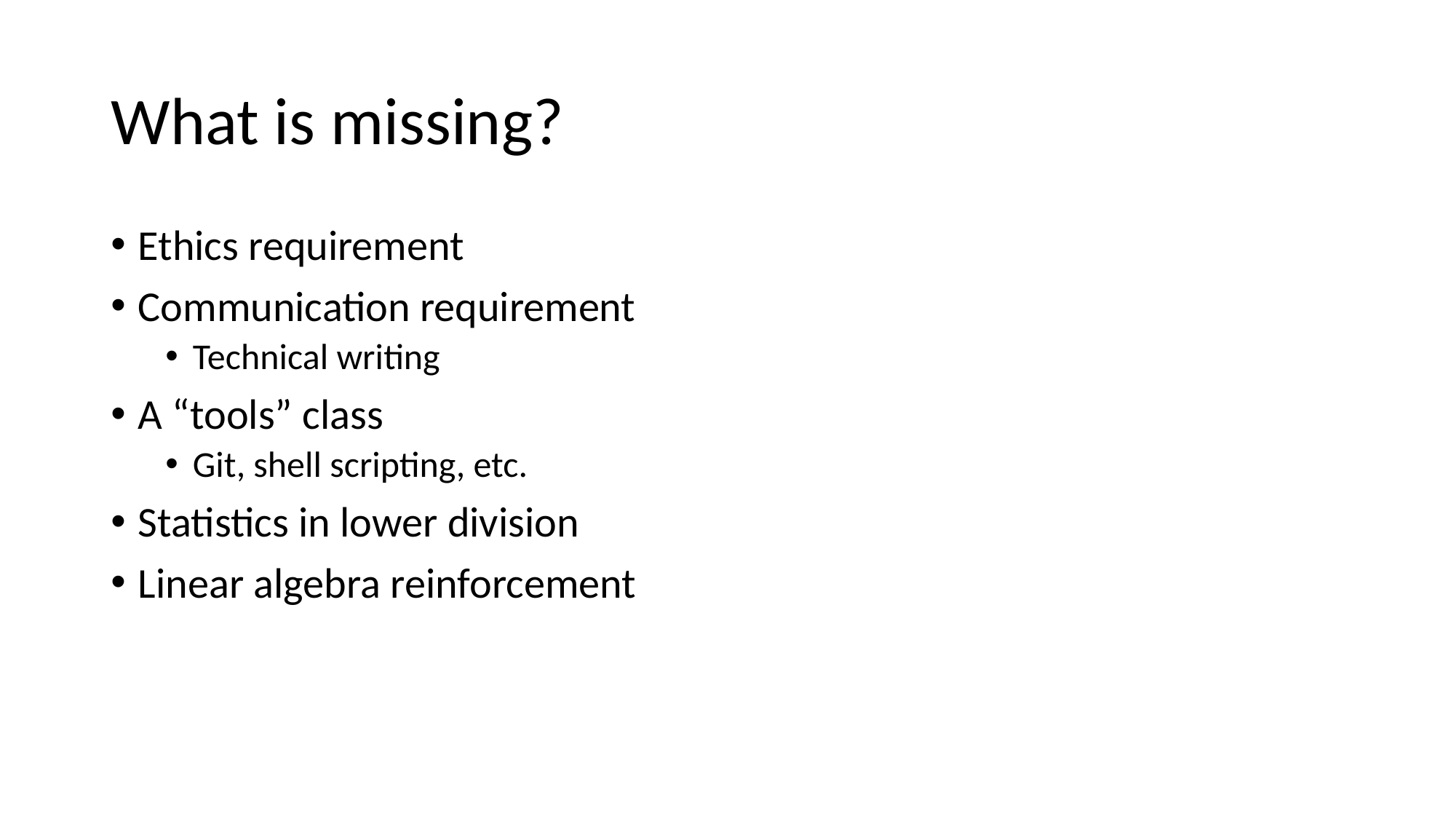

# What is missing?
Ethics requirement
Communication requirement
Technical writing
A “tools” class
Git, shell scripting, etc.
Statistics in lower division
Linear algebra reinforcement